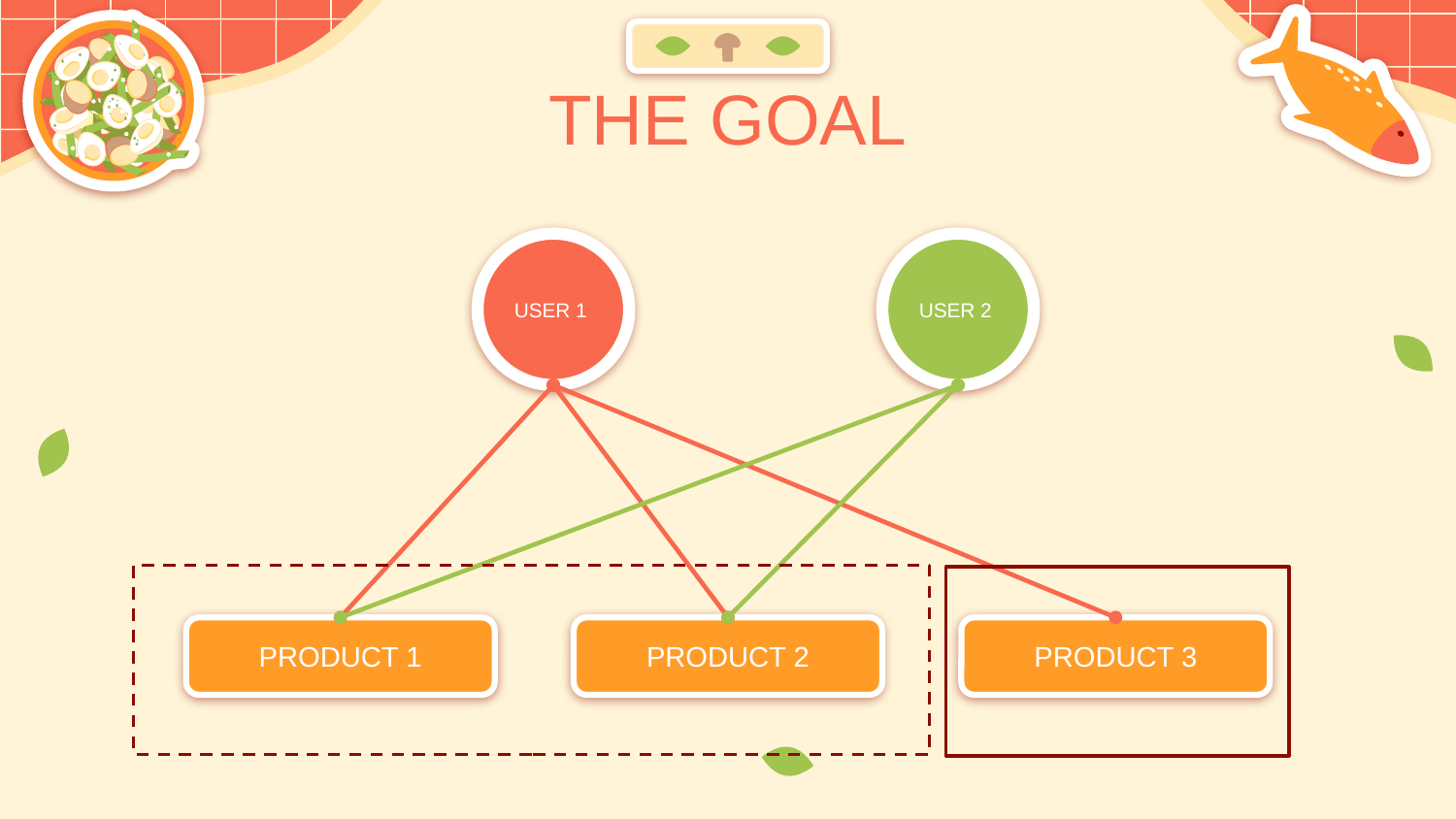

# THE GOAL
USER 1
USER 2

PRODUCT 1
PRODUCT 2
PRODUCT 3